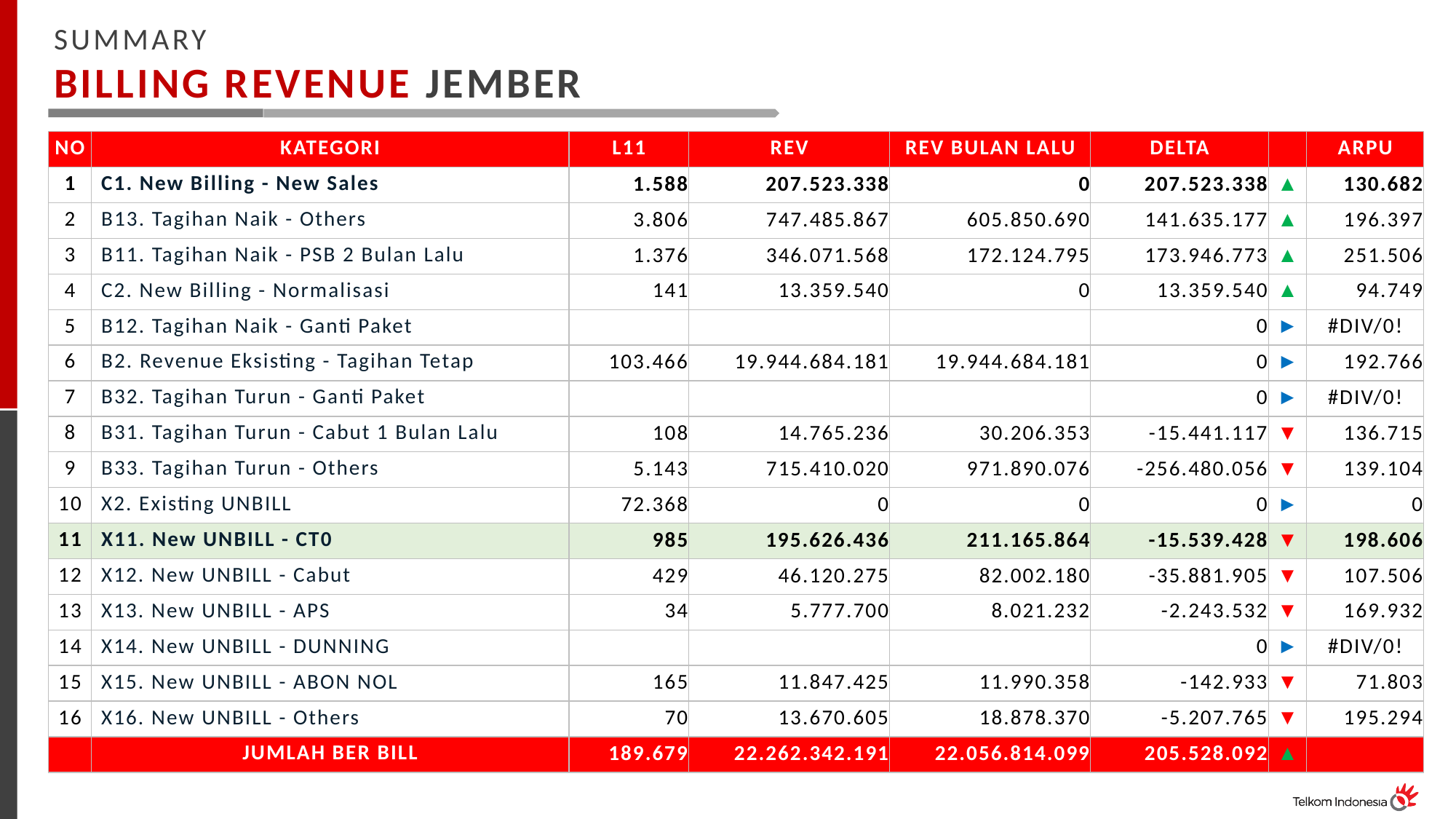

SUMMARY
BILLING REVENUE JEMBER

| NO | KATEGORI | L11 | REV | REV BULAN LALU | DELTA |  | ARPU |
| --- | --- | --- | --- | --- | --- | --- | --- |
| 1 | C1. New Billing - New Sales | 1.588 | 207.523.338 | 0 | 207.523.338 | ▲ | 130.682 |
| 2 | B13. Tagihan Naik - Others | 3.806 | 747.485.867 | 605.850.690 | 141.635.177 | ▲ | 196.397 |
| 3 | B11. Tagihan Naik - PSB 2 Bulan Lalu | 1.376 | 346.071.568 | 172.124.795 | 173.946.773 | ▲ | 251.506 |
| 4 | C2. New Billing - Normalisasi | 141 | 13.359.540 | 0 | 13.359.540 | ▲ | 94.749 |
| 5 | B12. Tagihan Naik - Ganti Paket |  |  |  | 0 | ► | #DIV/0! |
| 6 | B2. Revenue Eksisting - Tagihan Tetap | 103.466 | 19.944.684.181 | 19.944.684.181 | 0 | ► | 192.766 |
| 7 | B32. Tagihan Turun - Ganti Paket |  |  |  | 0 | ► | #DIV/0! |
| 8 | B31. Tagihan Turun - Cabut 1 Bulan Lalu | 108 | 14.765.236 | 30.206.353 | -15.441.117 | ▼ | 136.715 |
| 9 | B33. Tagihan Turun - Others | 5.143 | 715.410.020 | 971.890.076 | -256.480.056 | ▼ | 139.104 |
| 10 | X2. Existing UNBILL | 72.368 | 0 | 0 | 0 | ► | 0 |
| 11 | X11. New UNBILL - CT0 | 985 | 195.626.436 | 211.165.864 | -15.539.428 | ▼ | 198.606 |
| 12 | X12. New UNBILL - Cabut | 429 | 46.120.275 | 82.002.180 | -35.881.905 | ▼ | 107.506 |
| 13 | X13. New UNBILL - APS | 34 | 5.777.700 | 8.021.232 | -2.243.532 | ▼ | 169.932 |
| 14 | X14. New UNBILL - DUNNING |  |  |  | 0 | ► | #DIV/0! |
| 15 | X15. New UNBILL - ABON NOL | 165 | 11.847.425 | 11.990.358 | -142.933 | ▼ | 71.803 |
| 16 | X16. New UNBILL - Others | 70 | 13.670.605 | 18.878.370 | -5.207.765 | ▼ | 195.294 |
|  | JUMLAH BER BILL | 189.679 | 22.262.342.191 | 22.056.814.099 | 205.528.092 | ▲ |  |